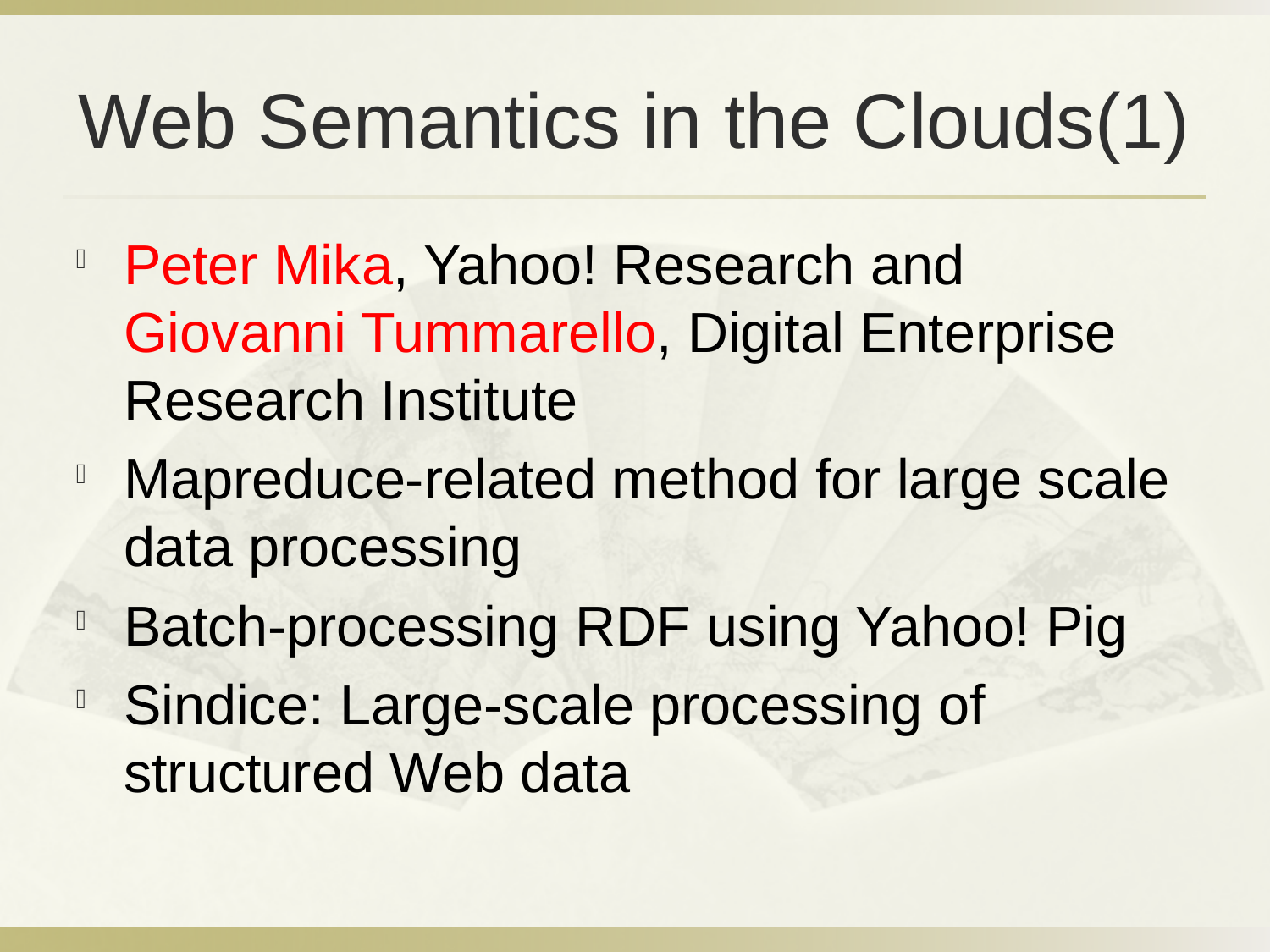

# Web Semantics in the Clouds(1)
Peter Mika, Yahoo! Research and Giovanni Tummarello, Digital Enterprise Research Institute
Mapreduce-related method for large scale data processing
Batch-processing RDF using Yahoo! Pig
Sindice: Large-scale processing of structured Web data